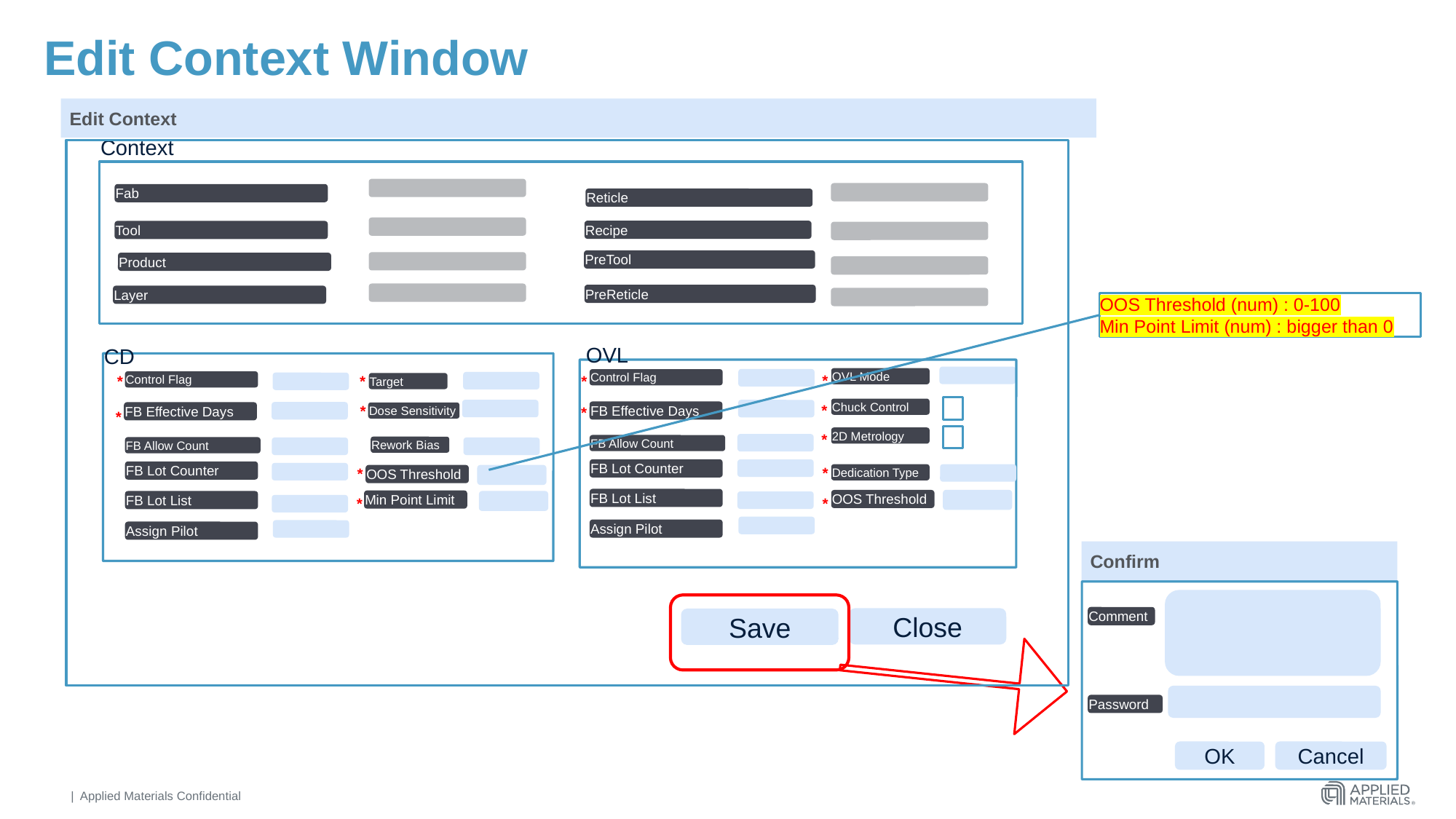

# Edit Context Window
Edit Context
Context

Fab
Reticle

Recipe
Tool

PreTool

Product

PreReticle
Layer

OOS Threshold (num) : 0-100
Min Point Limit (num) : bigger than 0
OVL
CD

*
*

*
*
OVL Mode

Control Flag
Control Flag

Target
*
*
*

Chuck Control

FB Effective Days
*

FB Effective Days
Dose Sensitivity
*

2D Metrology

FB Allow Count
Rework Bias
FB Allow Count

*
*
FB Lot Counter

FB Lot Counter

Dedication Type

OOS Threshold
*
*
FB Lot List

OOS Threshold
Min Point Limit
FB Lot List

Assign Pilot

Assign Pilot
Confirm

Comment

Password
OK
Cancel

Close
Save